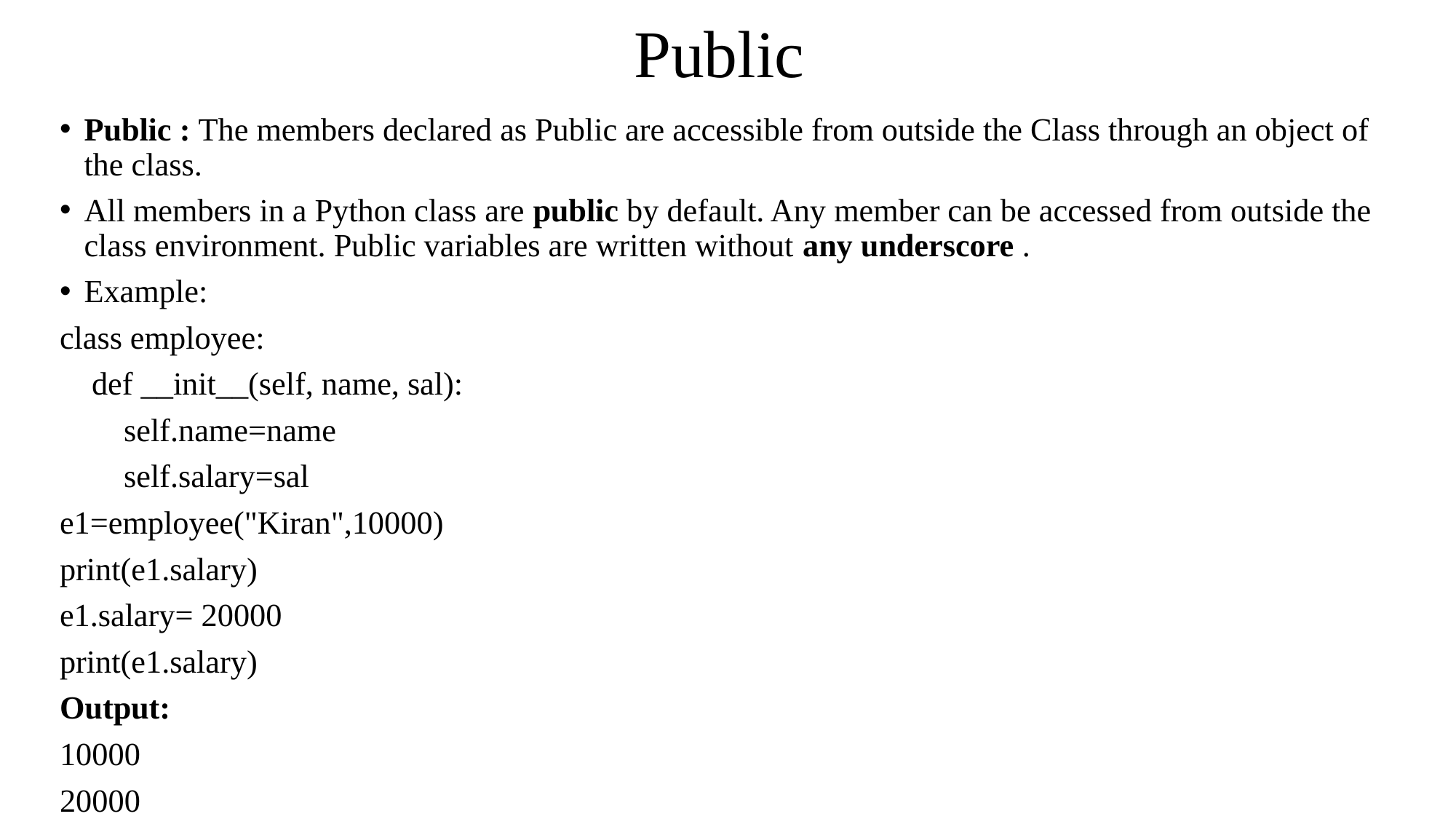

# Public
Public : The members declared as Public are accessible from outside the Class through an object of the class.
All members in a Python class are public by default. Any member can be accessed from outside the class environment. Public variables are written without any underscore .
Example:
class employee:
    def __init__(self, name, sal):
        self.name=name
        self.salary=sal
e1=employee("Kiran",10000)
print(e1.salary)
e1.salary= 20000
print(e1.salary)
Output:
10000
20000